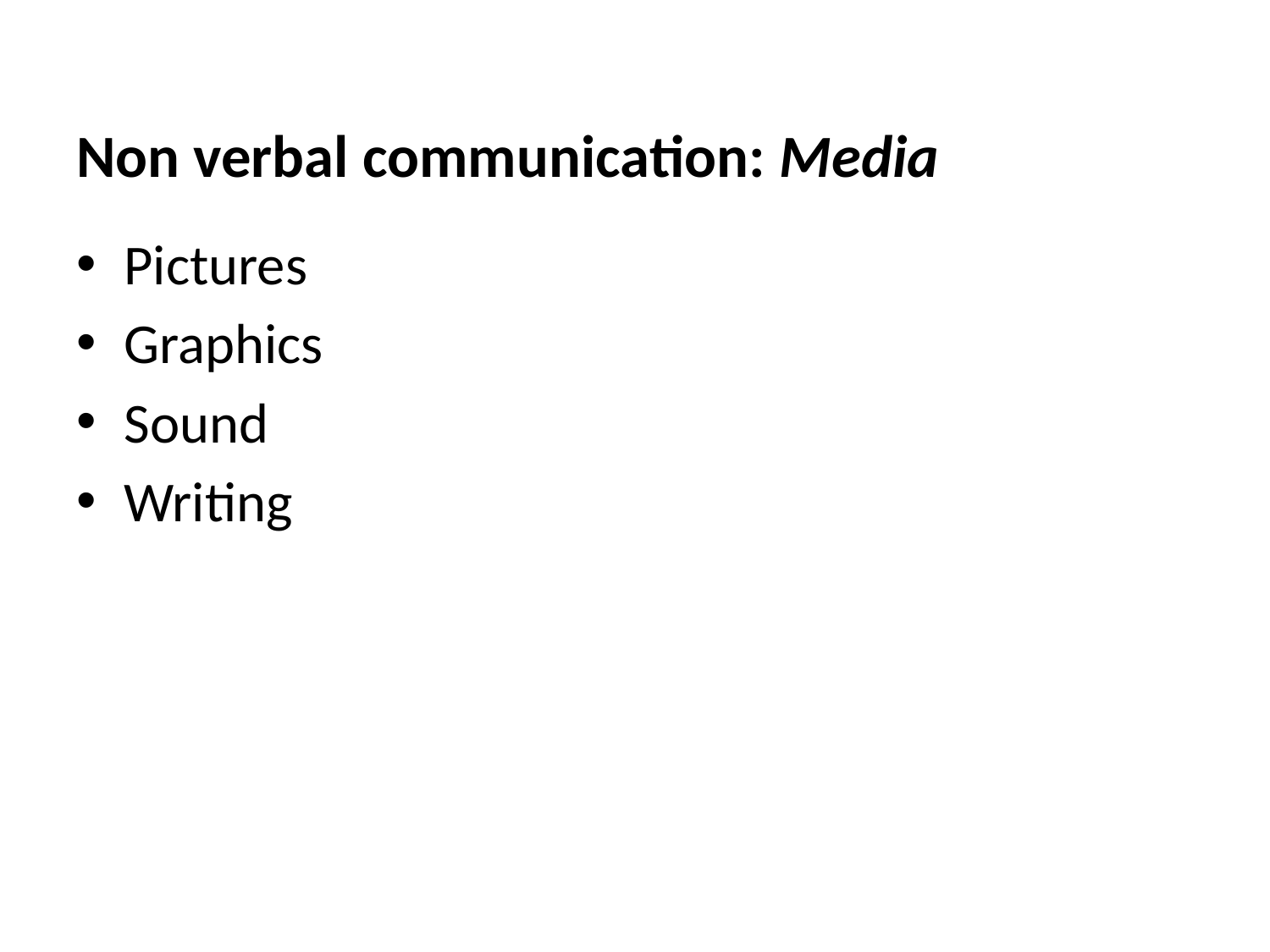

# Non verbal communication: Media
Pictures
Graphics
Sound
Writing